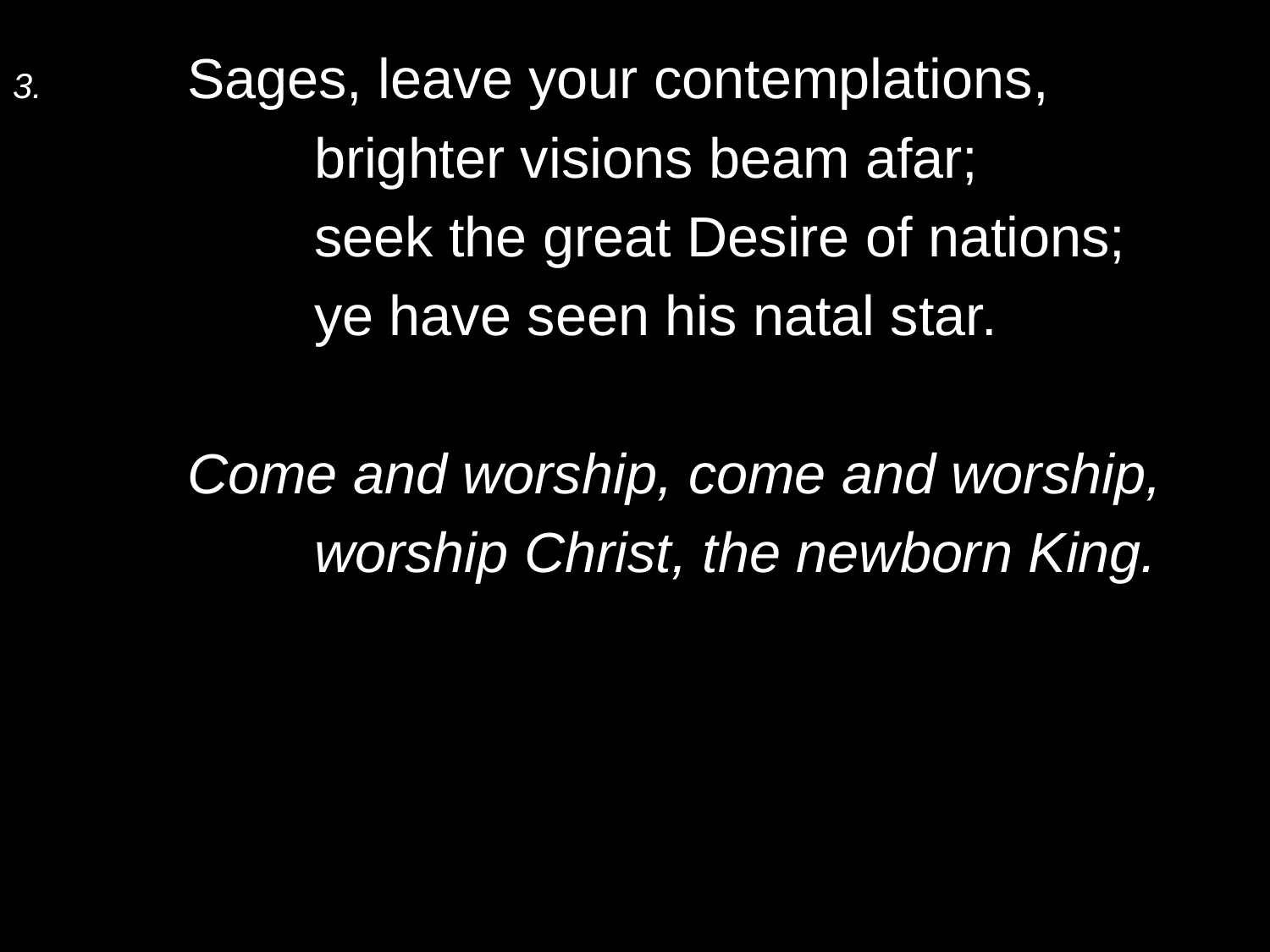

3.	Sages, leave your contemplations,
		brighter visions beam afar;
		seek the great Desire of nations;
		ye have seen his natal star.

	Come and worship, come and worship,
		worship Christ, the newborn King.